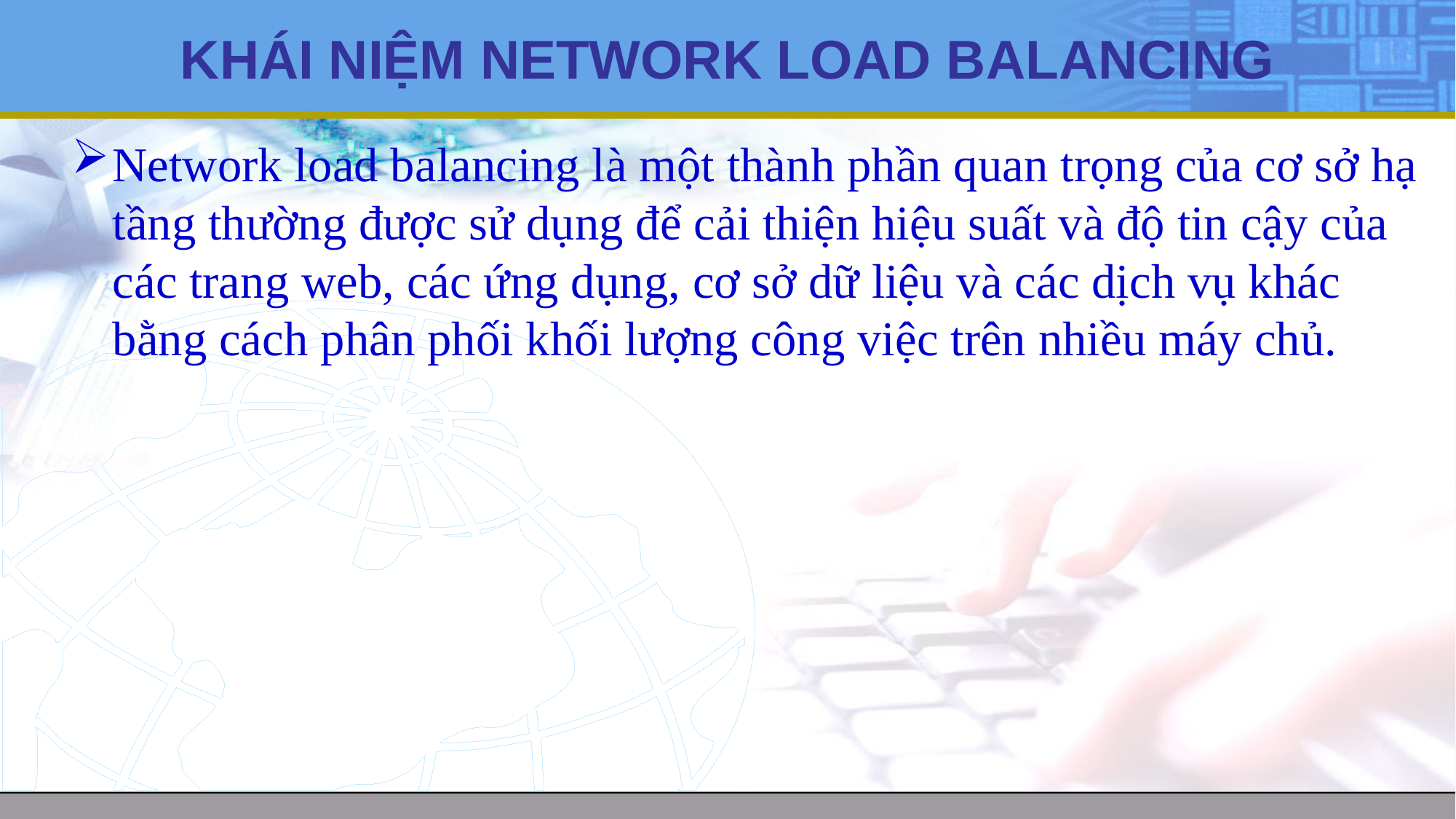

# KHÁI NIỆM NETWORK LOAD BALANCING
Network load balancing là một thành phần quan trọng của cơ sở hạ tầng thường được sử dụng để cải thiện hiệu suất và độ tin cậy của các trang web, các ứng dụng, cơ sở dữ liệu và các dịch vụ khác bằng cách phân phối khối lượng công việc trên nhiều máy chủ.